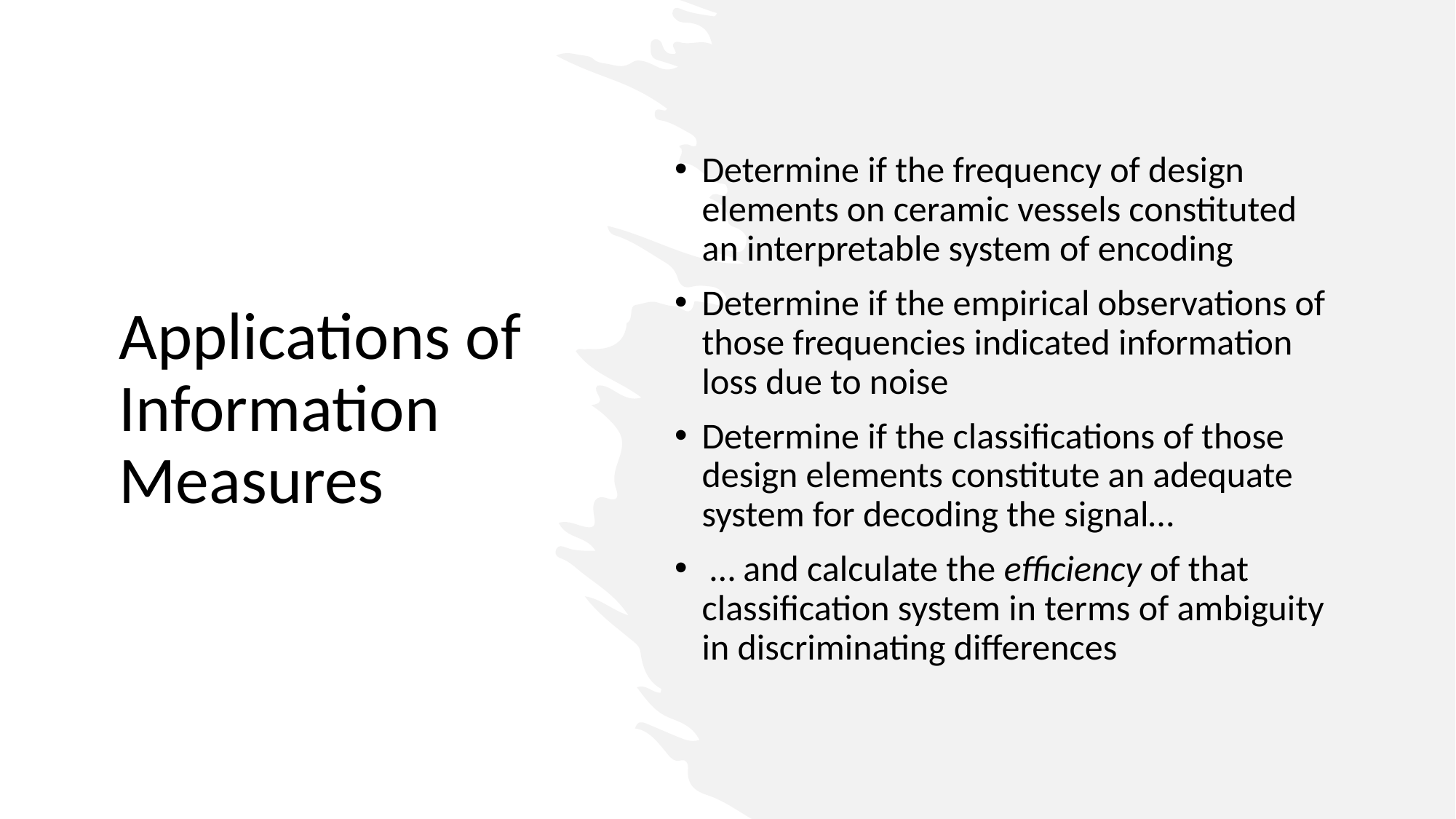

Determine if the frequency of design elements on ceramic vessels constituted an interpretable system of encoding
Determine if the empirical observations of those frequencies indicated information loss due to noise
Determine if the classifications of those design elements constitute an adequate system for decoding the signal…
 … and calculate the efficiency of that classification system in terms of ambiguity in discriminating differences
# Applications of Information Measures